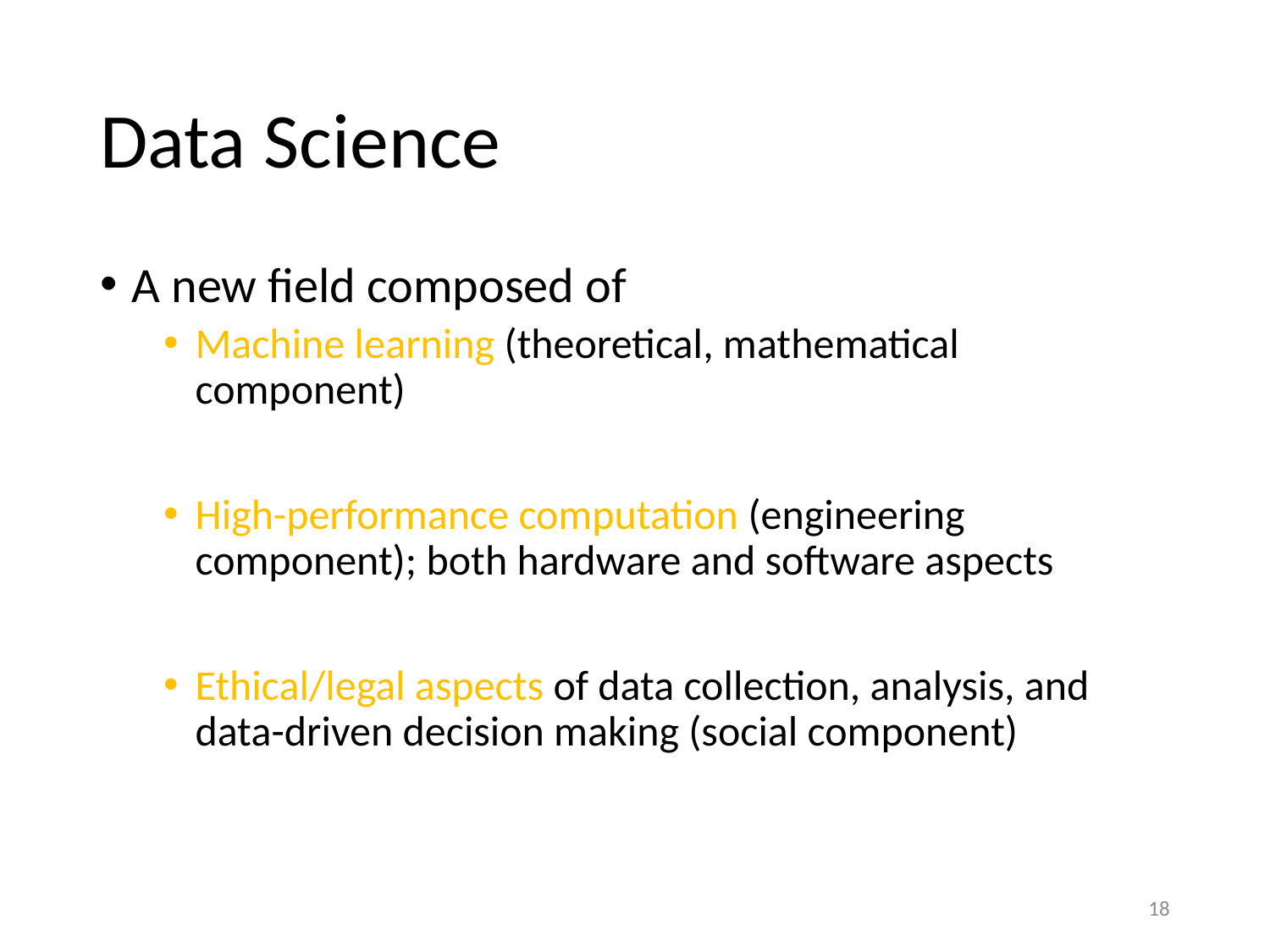

# Data Science
A new field composed of
Machine learning (theoretical, mathematical component)

High-performance computation (engineering component); both hardware and software aspects

Ethical/legal aspects of data collection, analysis, and data-driven decision making (social component)
18